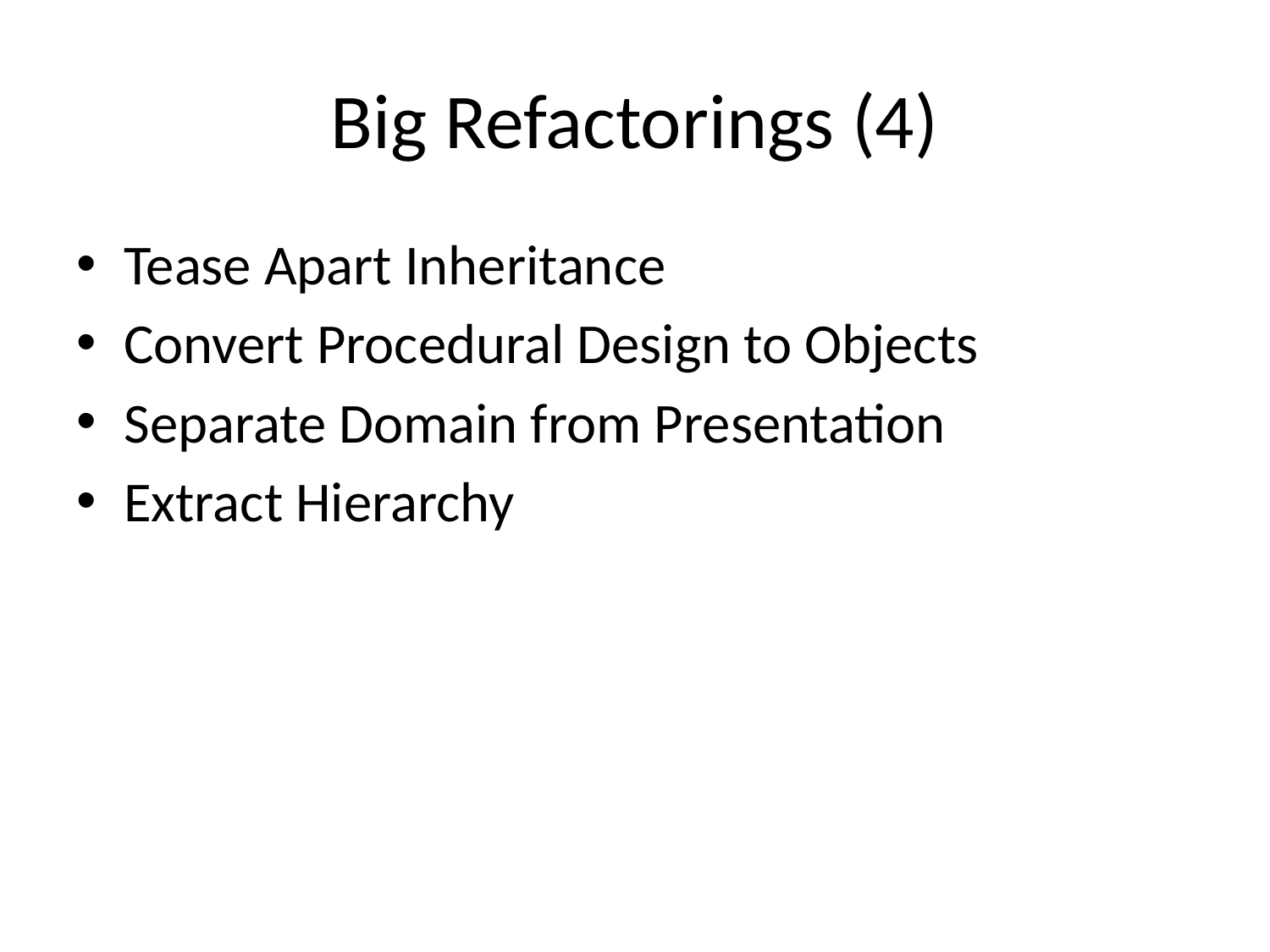

# Big Refactorings (4)
Tease Apart Inheritance
Convert Procedural Design to Objects
Separate Domain from Presentation
Extract Hierarchy